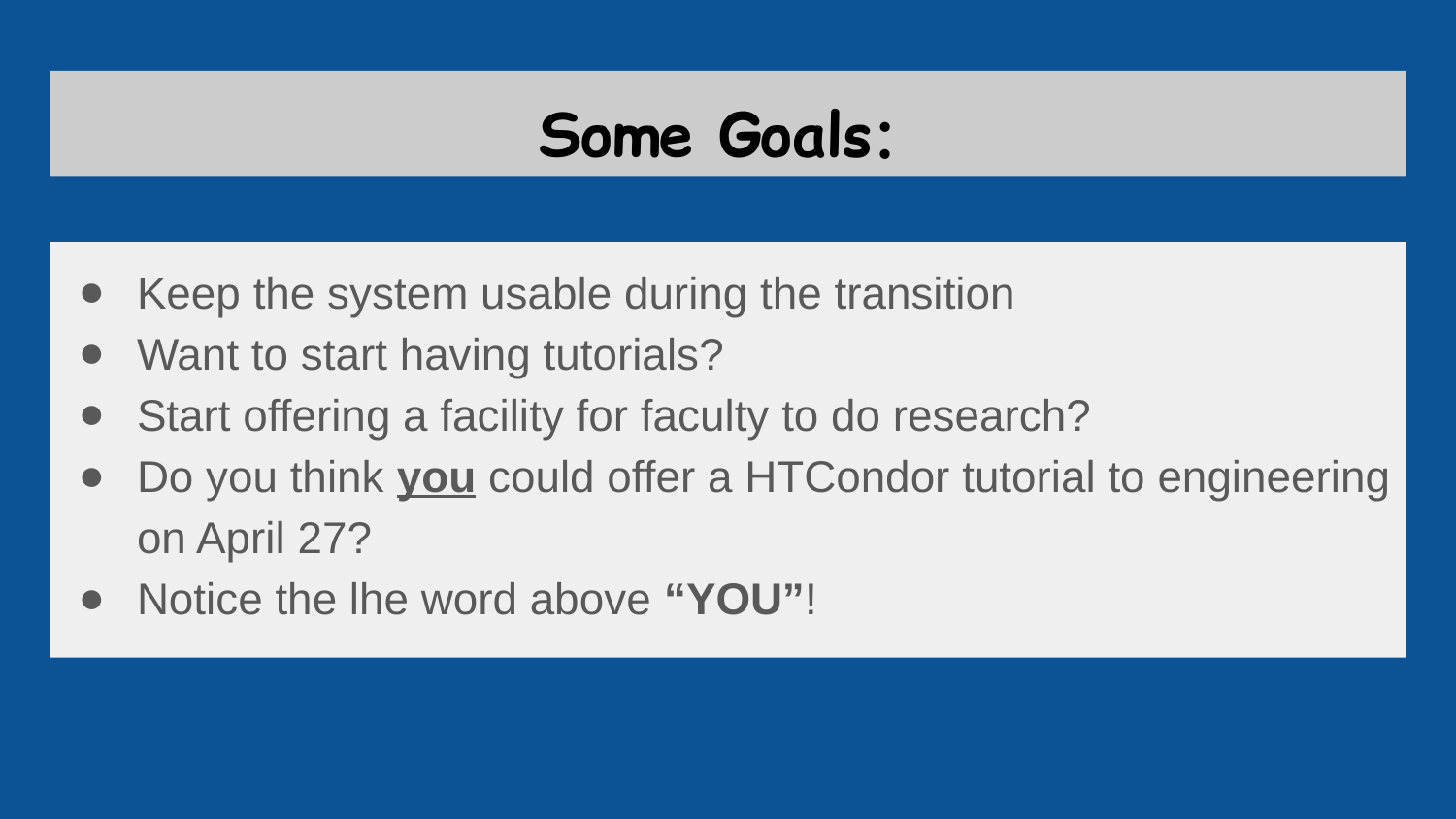

# Some Goals:

Keep the system usable during the transition
Want to start having tutorials?
Start offering a facility for faculty to do research?
Do you think you could offer a HTCondor tutorial to engineering on April 27?
Notice the lhe word above “YOU”!